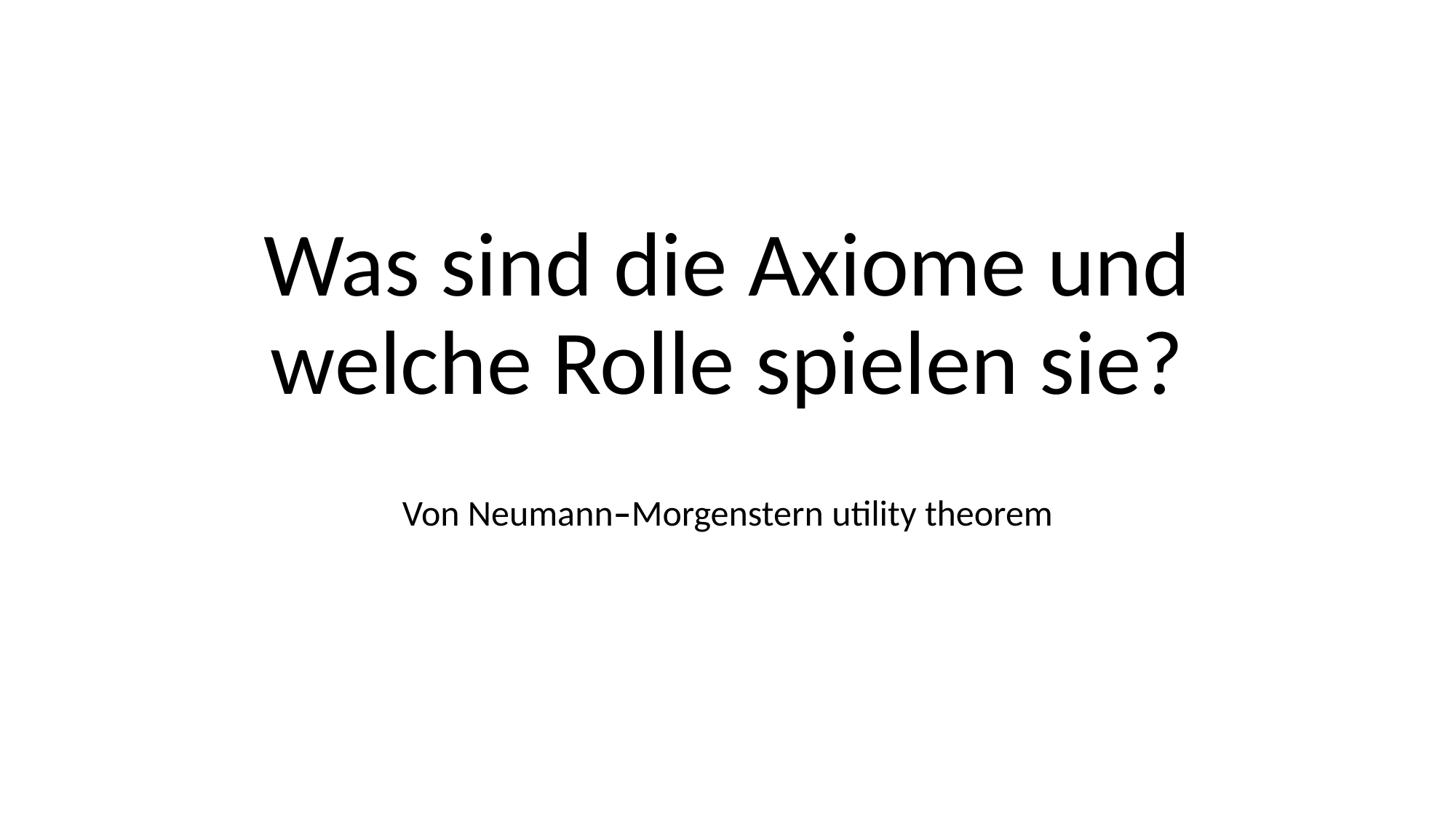

# Was sind die Axiome und welche Rolle spielen sie?

Von Neumann–Morgenstern utility theorem